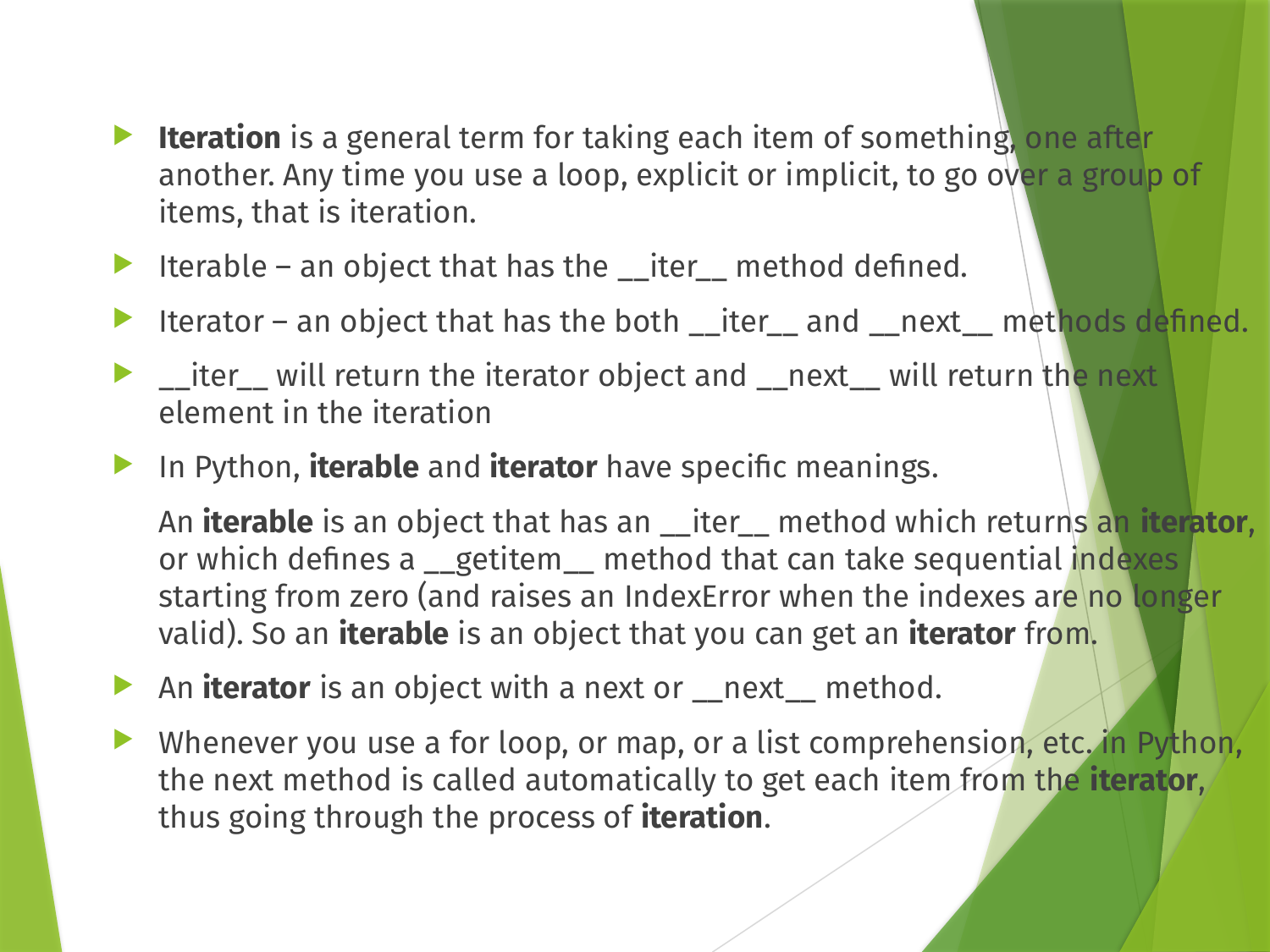

Iteration is a general term for taking each item of something, one after another. Any time you use a loop, explicit or implicit, to go over a group of items, that is iteration.
Iterable – an object that has the __iter__ method defined.
Iterator – an object that has the both __iter__ and __next__ methods defined.
__iter__ will return the iterator object and __next__ will return the next element in the iteration
In Python, iterable and iterator have specific meanings.
	An iterable is an object that has an __iter__ method which returns an iterator, or which defines a __getitem__ method that can take sequential indexes starting from zero (and raises an IndexError when the indexes are no longer valid). So an iterable is an object that you can get an iterator from.
An iterator is an object with a next or __next__ method.
Whenever you use a for loop, or map, or a list comprehension, etc. in Python, the next method is called automatically to get each item from the iterator, thus going through the process of iteration.